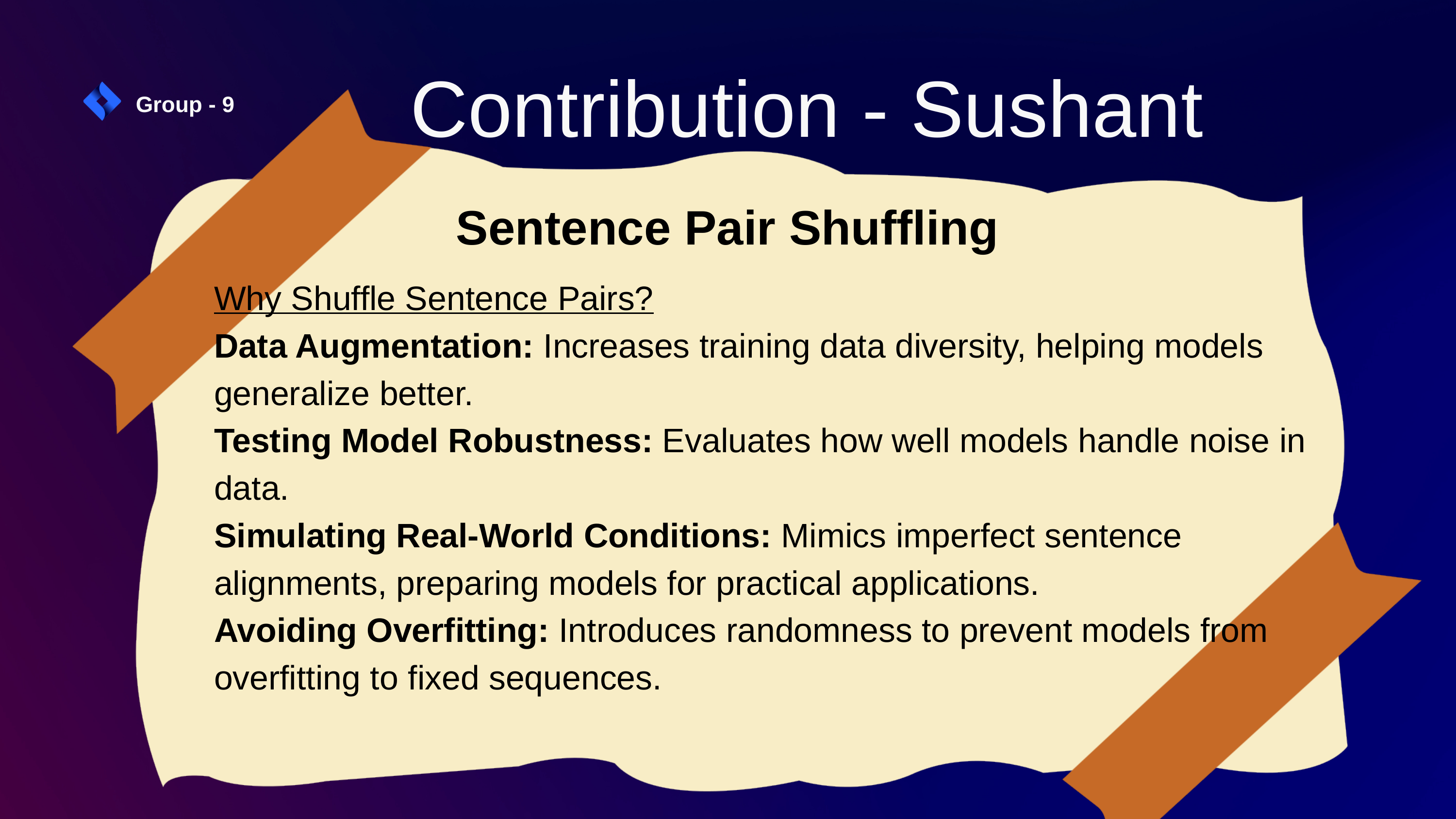

Contribution - Sushant

Group - 9

Sentence Pair Shuffling
Why Shuffle Sentence Pairs?
Data Augmentation: Increases training data diversity, helping models generalize better.
Testing Model Robustness: Evaluates how well models handle noise in data.
Simulating Real-World Conditions: Mimics imperfect sentence alignments, preparing models for practical applications.
Avoiding Overfitting: Introduces randomness to prevent models from overfitting to fixed sequences.